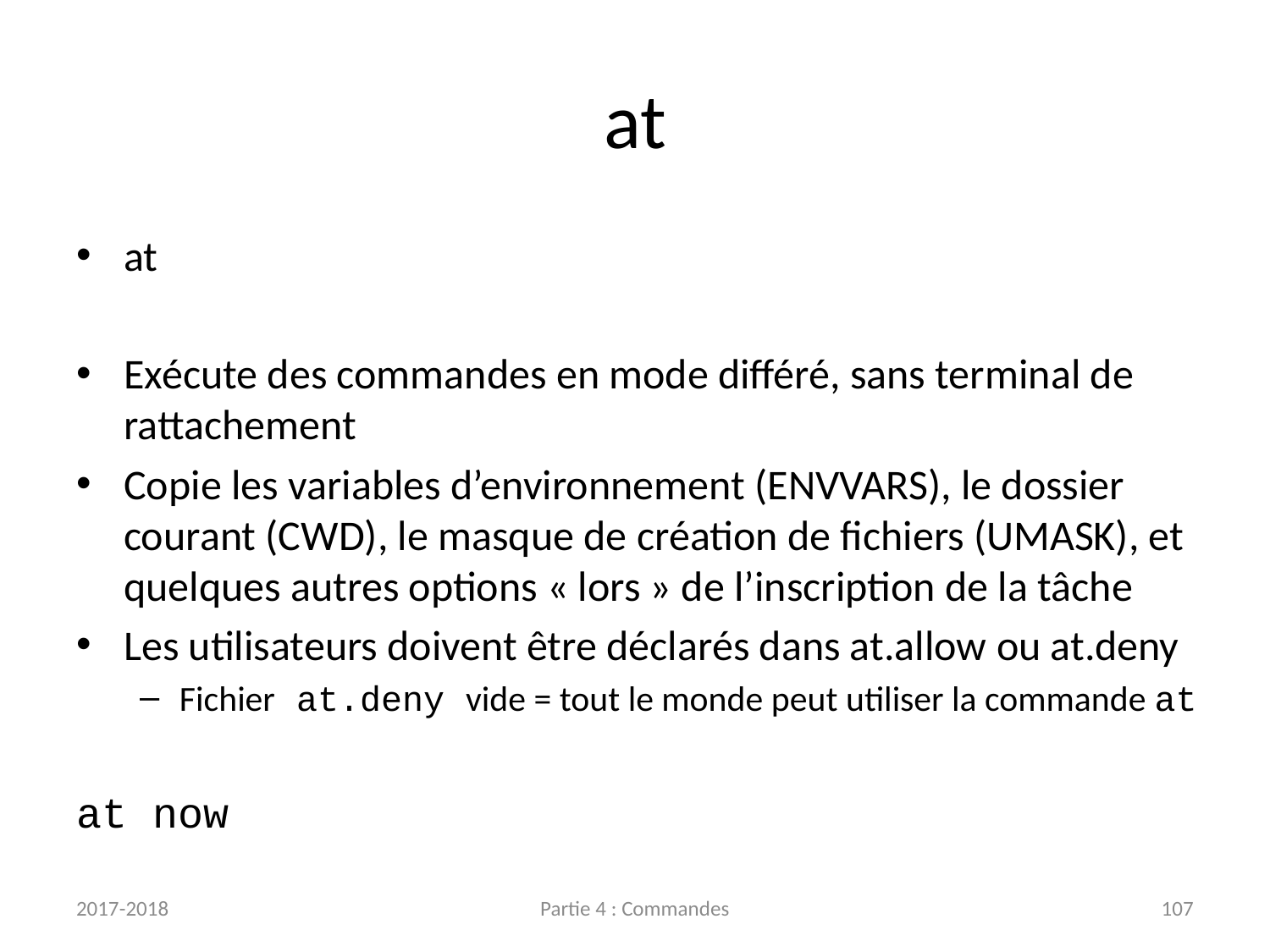

# at
at

Exécute des commandes en mode différé, sans terminal de rattachement
Copie les variables d’environnement (ENVVARS), le dossier courant (CWD), le masque de création de fichiers (UMASK), et quelques autres options « lors » de l’inscription de la tâche
Les utilisateurs doivent être déclarés dans at.allow ou at.deny
Fichier at.deny vide = tout le monde peut utiliser la commande at

at now
2017-2018
Partie 4 : Commandes
107